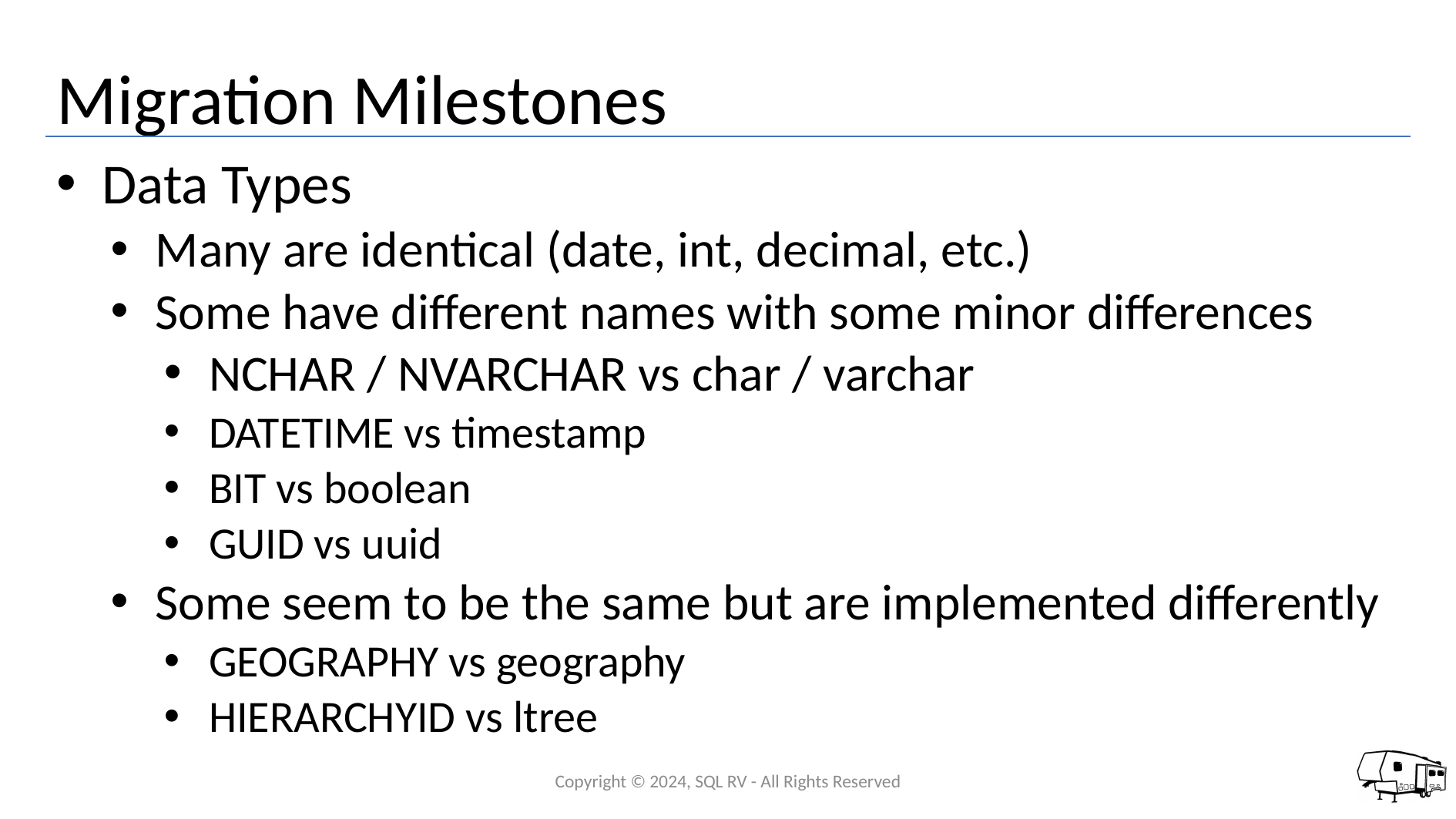

# Migration Milestones
Data Types
Many are identical (date, int, decimal, etc.)
Some have different names with some minor differences
NCHAR / NVARCHAR vs char / varchar
DATETIME vs timestamp
BIT vs boolean
GUID vs uuid
Some seem to be the same but are implemented differently
GEOGRAPHY vs geography
HIERARCHYID vs ltree
Copyright © 2024, SQL RV - All Rights Reserved